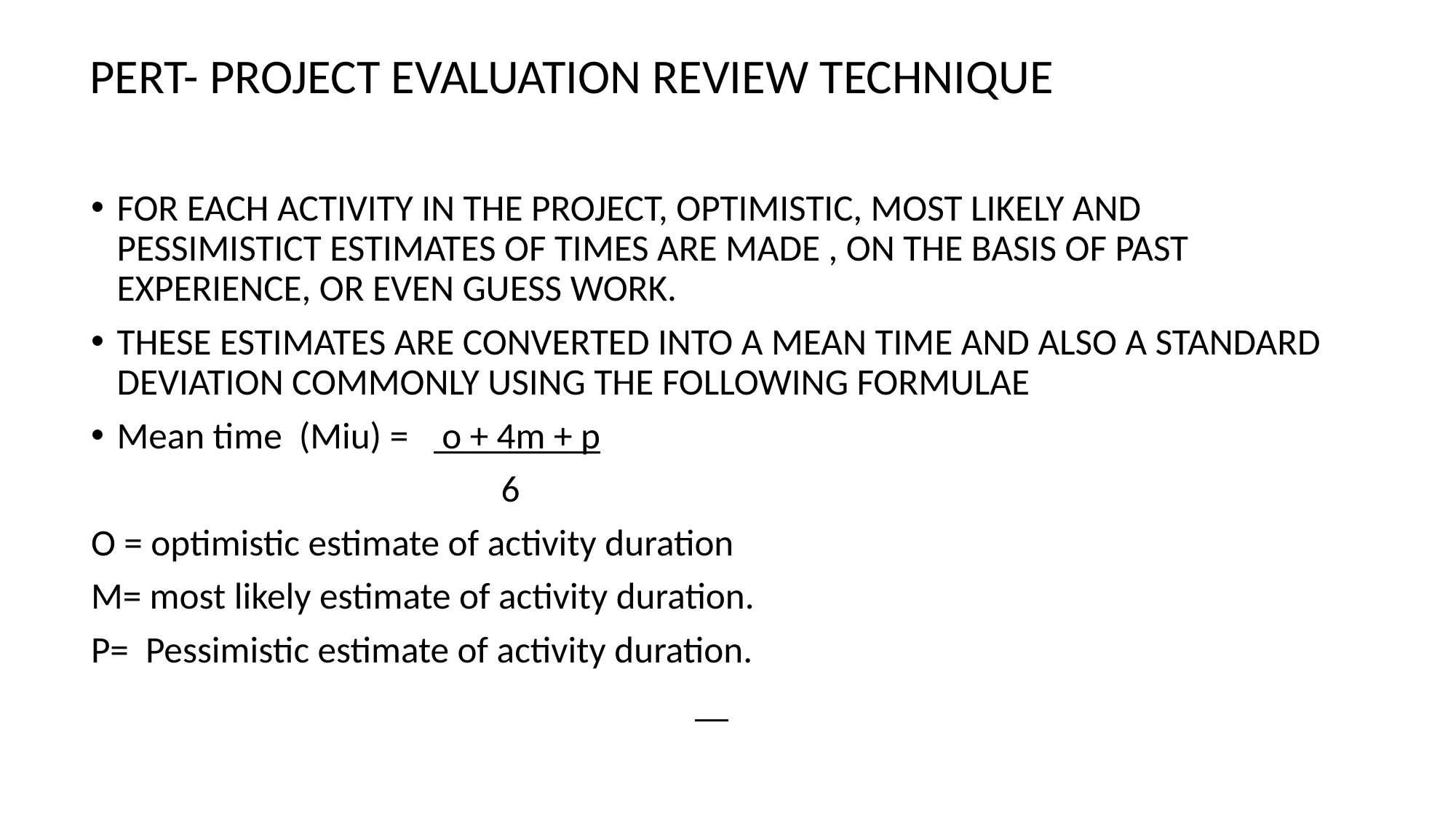

# PERT- PROJECT EVALUATION REVIEW TECHNIQUE
FOR EACH ACTIVITY IN THE PROJECT, OPTIMISTIC, MOST LIKELY AND PESSIMISTICT ESTIMATES OF TIMES ARE MADE , ON THE BASIS OF PAST EXPERIENCE, OR EVEN GUESS WORK.
THESE ESTIMATES ARE CONVERTED INTO A MEAN TIME AND ALSO A STANDARD DEVIATION COMMONLY USING THE FOLLOWING FORMULAE
Mean time  (Miu) =    o + 4m + p
                                                 6
O = optimistic estimate of activity duration
M= most likely estimate of activity duration.
P=  Pessimistic estimate of activity duration.